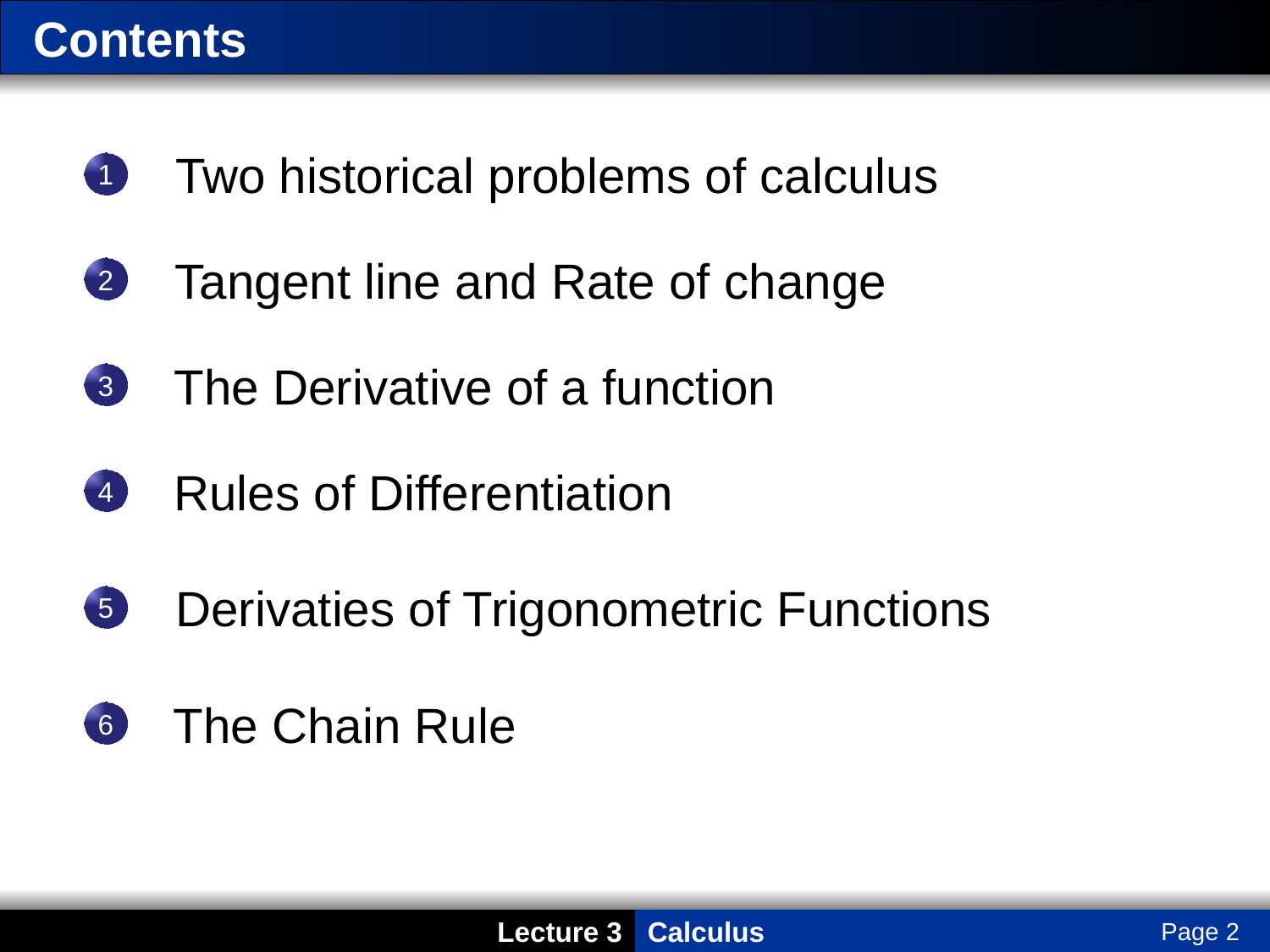

# Contents
Two historical problems of calculus
1
Tangent line and Rate of change
2
The Derivative of a function
3
Rules of Differentiation
4
Derivaties of Trigonometric Functions
5
The Chain Rule
6
Page 2